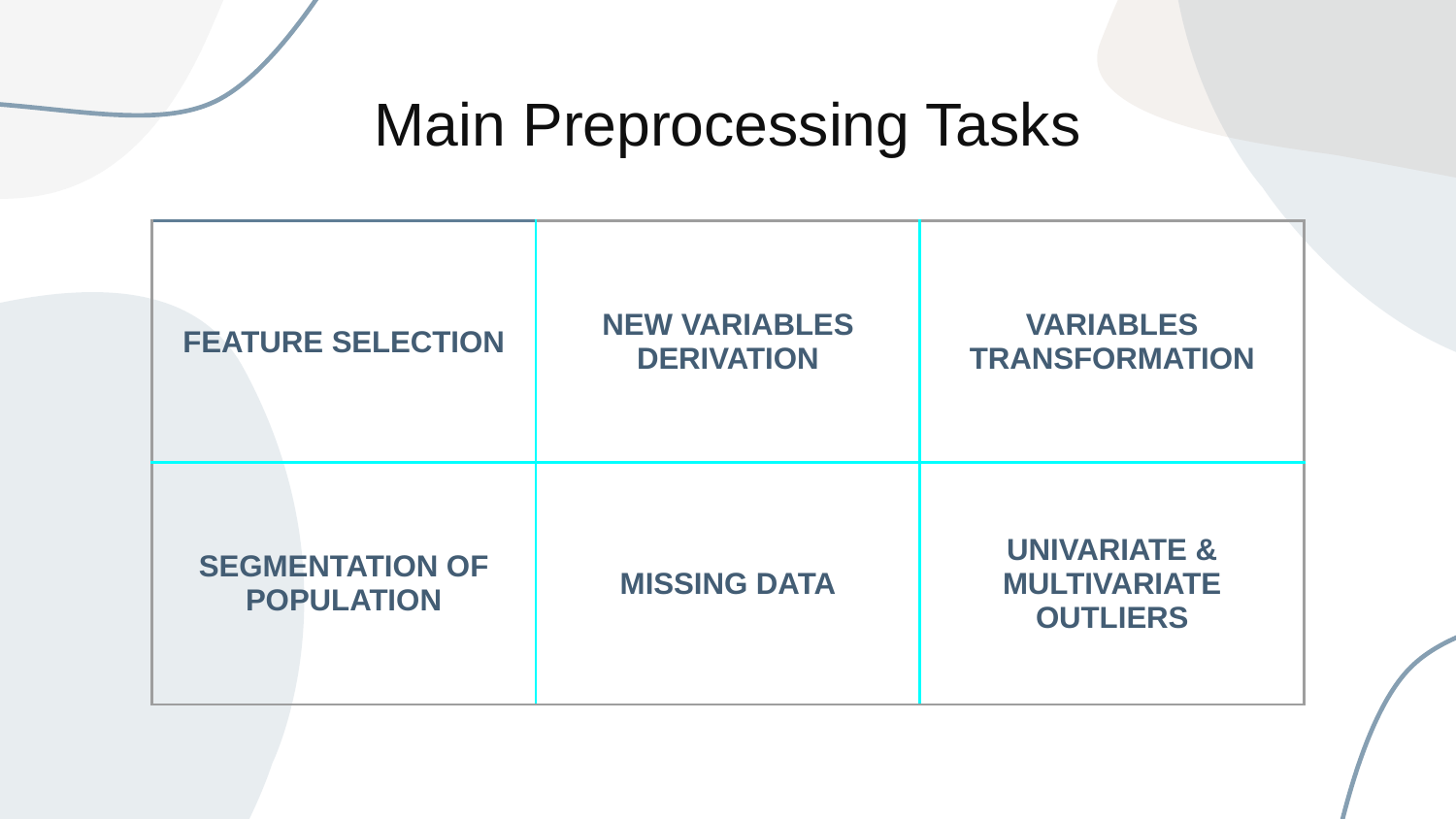

Main Preprocessing Tasks
| FEATURE SELECTION | NEW VARIABLES DERIVATION | VARIABLES TRANSFORMATION |
| --- | --- | --- |
| SEGMENTATION OF POPULATION | MISSING DATA | UNIVARIATE & MULTIVARIATE OUTLIERS |